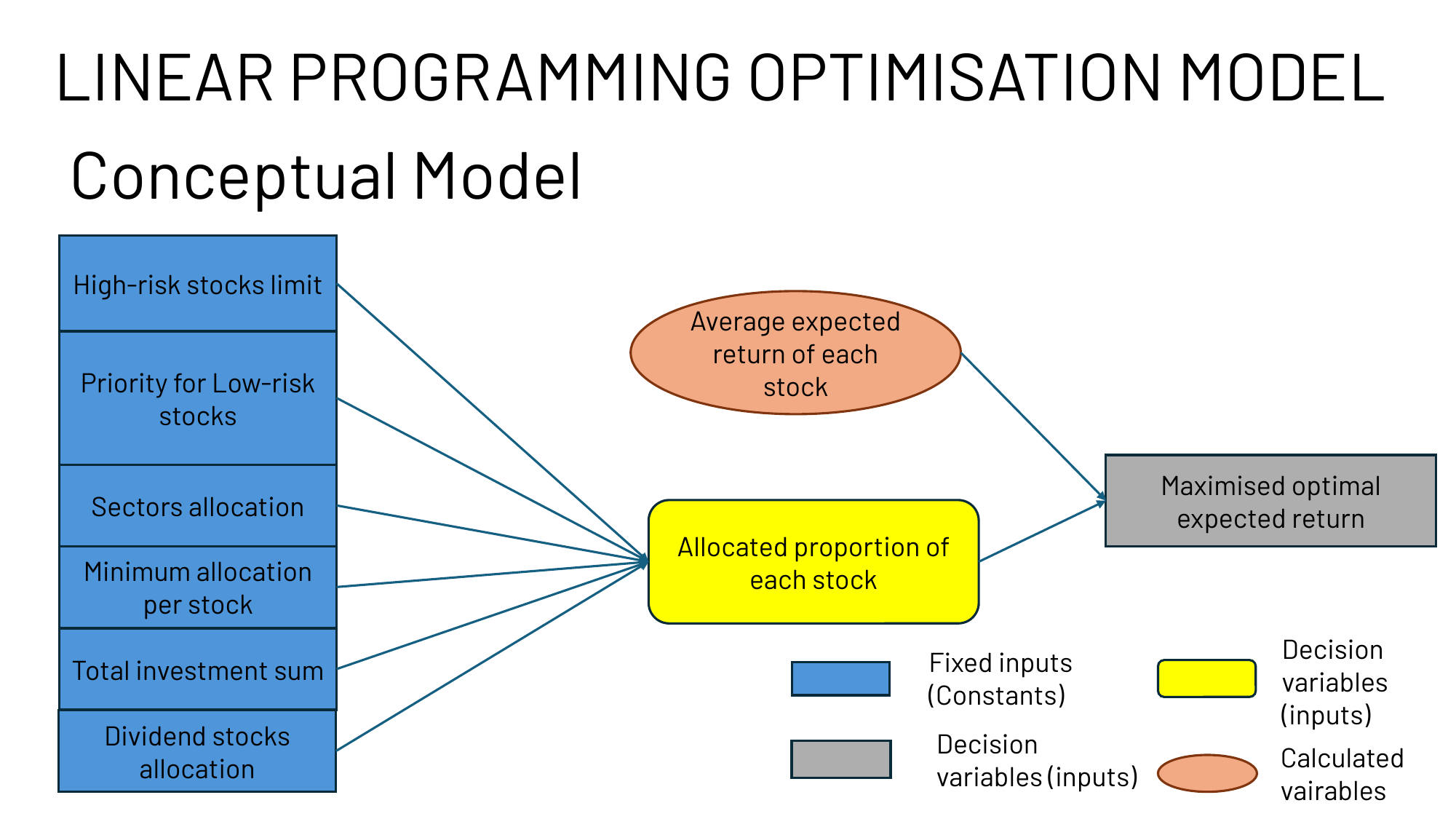

# LINEAR PROGRAMMING OPTIMISATION MODEL
Conceptual Model
High-risk stocks limit
Average expected return of each stock
Priority for Low-risk stocks
Maximised optimal expected return
Sectors allocation
Allocated proportion of each stock
Minimum allocation per stock
Decision variables (inputs)
Total investment sum
Fixed inputs (Constants)

Dividend stocks allocation
Decision variables (inputs)
Calculated vairables